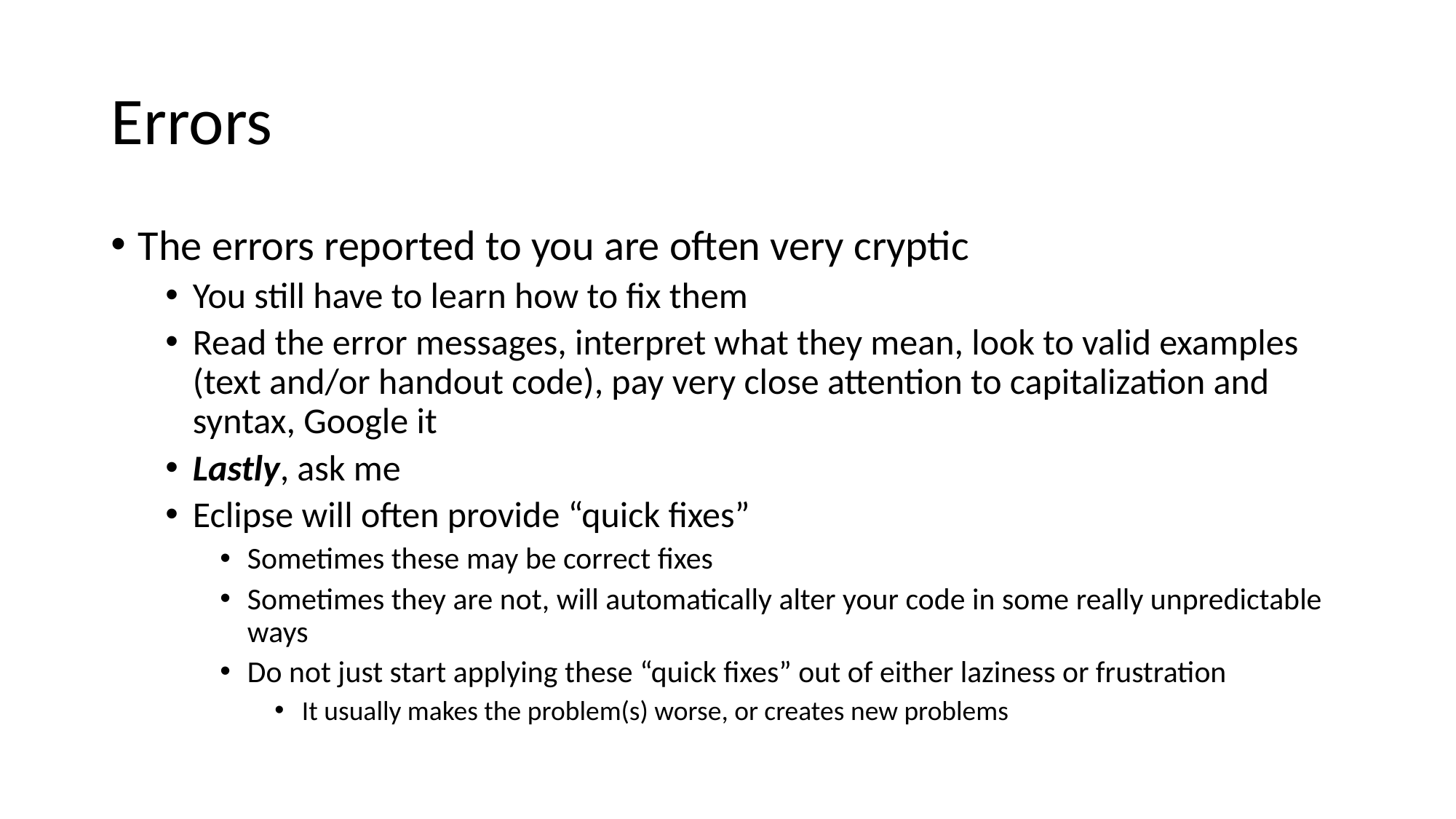

# Errors
The errors reported to you are often very cryptic
You still have to learn how to fix them
Read the error messages, interpret what they mean, look to valid examples (text and/or handout code), pay very close attention to capitalization and syntax, Google it
Lastly, ask me
Eclipse will often provide “quick fixes”
Sometimes these may be correct fixes
Sometimes they are not, will automatically alter your code in some really unpredictable ways
Do not just start applying these “quick fixes” out of either laziness or frustration
It usually makes the problem(s) worse, or creates new problems